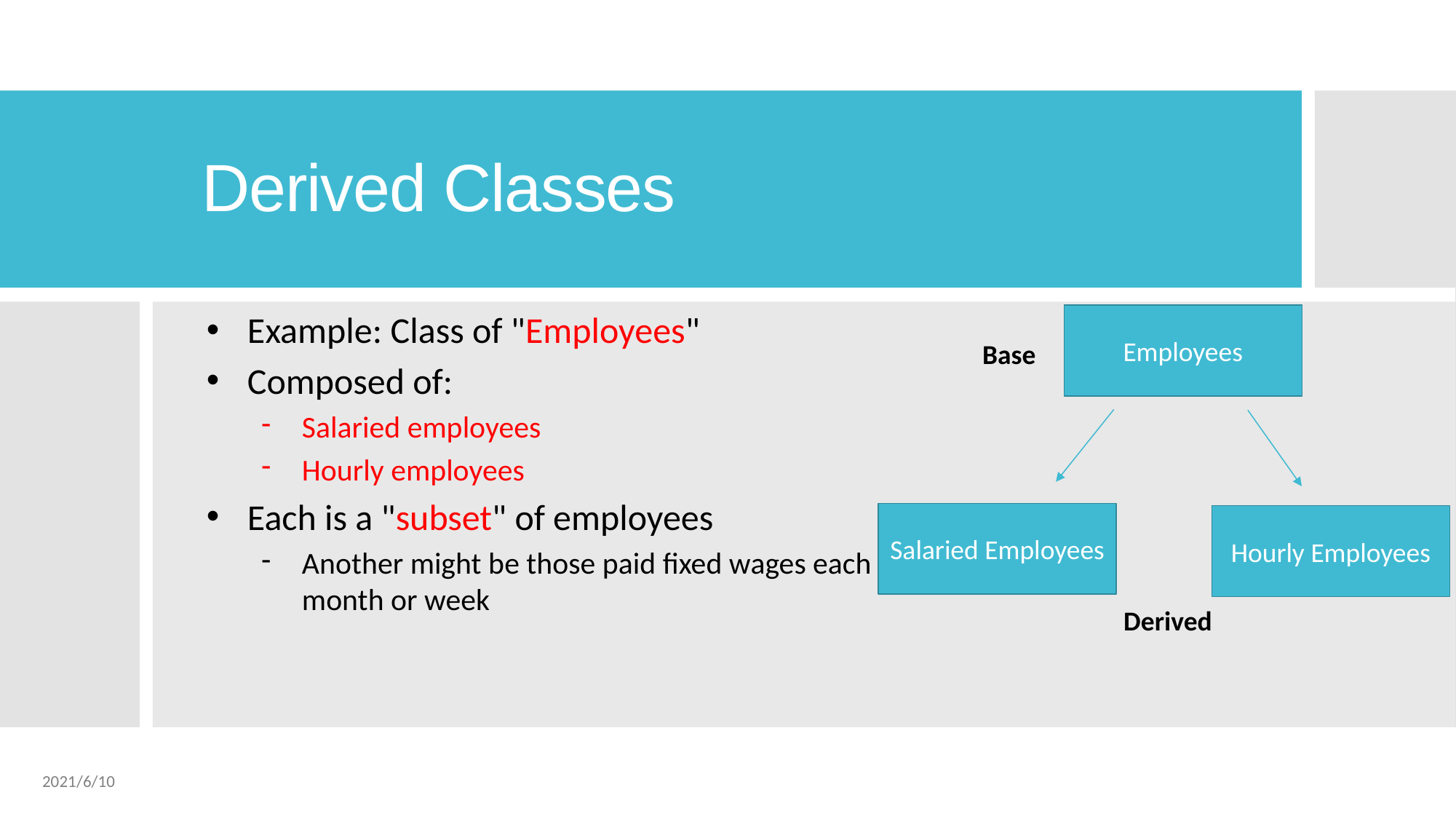

# Derived Classes

Example: Class of "Employees"
Composed of:
Salaried employees
Hourly employees
Each is a "subset" of employees
Another might be those paid fixed wages each
month or week

Employees
Base
Salaried Employees
Hourly Employees
Derived
2021/6/10
3